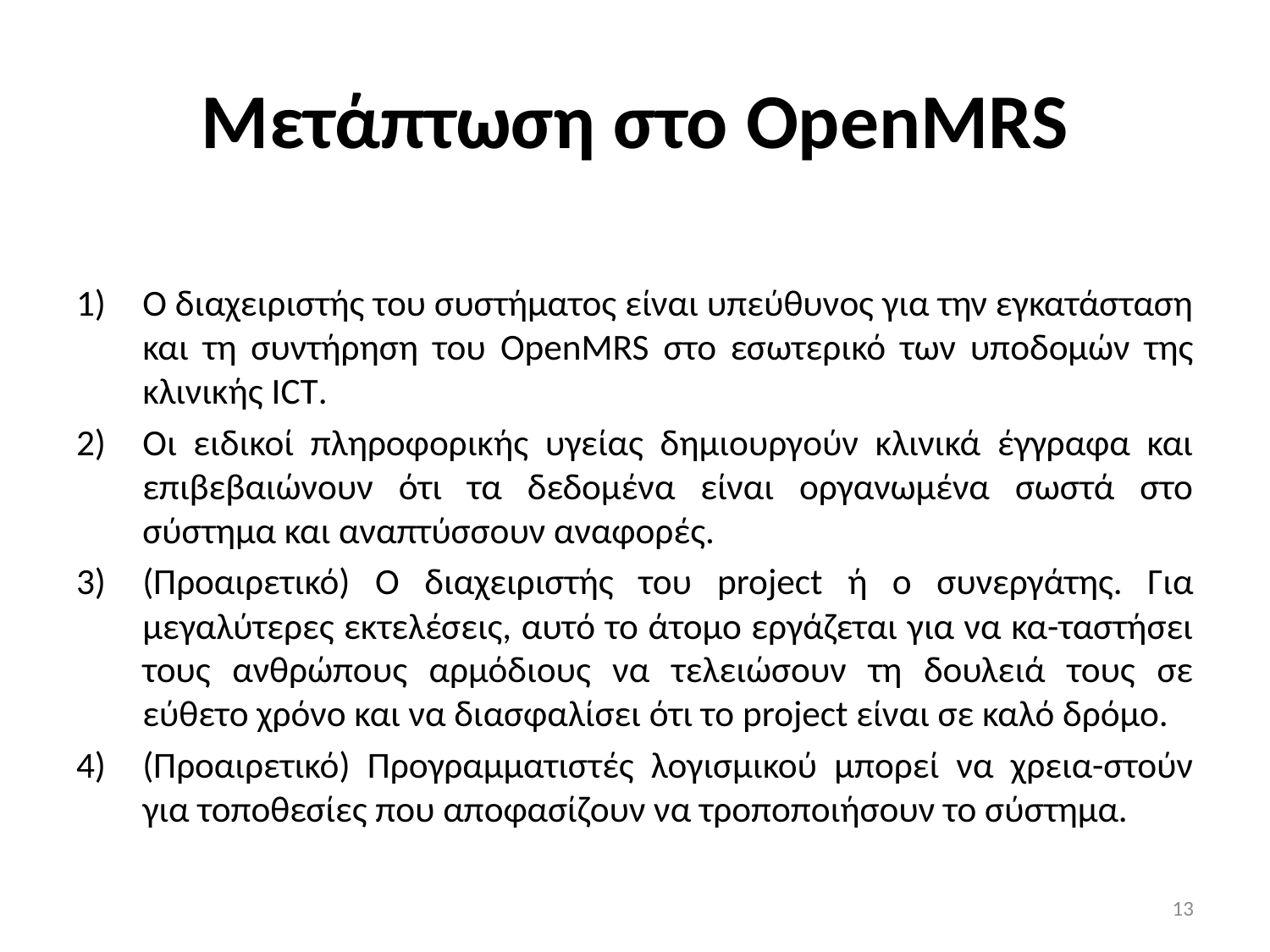

# Μετάπτωση στο OpenMRS

Ο διαχειριστής του συστήματος είναι υπεύθυνος για την εγκατάσταση και τη συντήρηση του OpenMRS στο εσωτερικό των υποδομών της κλινικής ICT.
Οι ειδικοί πληροφορικής υγείας δημιουργούν κλινικά έγγραφα και επιβεβαιώνουν ότι τα δεδομένα είναι οργανωμένα σωστά στο σύστημα και αναπτύσσουν αναφορές.
(Προαιρετικό) Ο διαχειριστής του project ή ο συνεργάτης. Για μεγαλύτερες εκτελέσεις, αυτό το άτομο εργάζεται για να κα-ταστήσει τους ανθρώπους αρμόδιους να τελειώσουν τη δουλειά τους σε εύθετο χρόνο και να διασφαλίσει ότι το project είναι σε καλό δρόμο.
(Προαιρετικό) Προγραμματιστές λογισμικού μπορεί να χρεια-στούν για τοποθεσίες που αποφασίζουν να τροποποιήσουν το σύστημα.
13